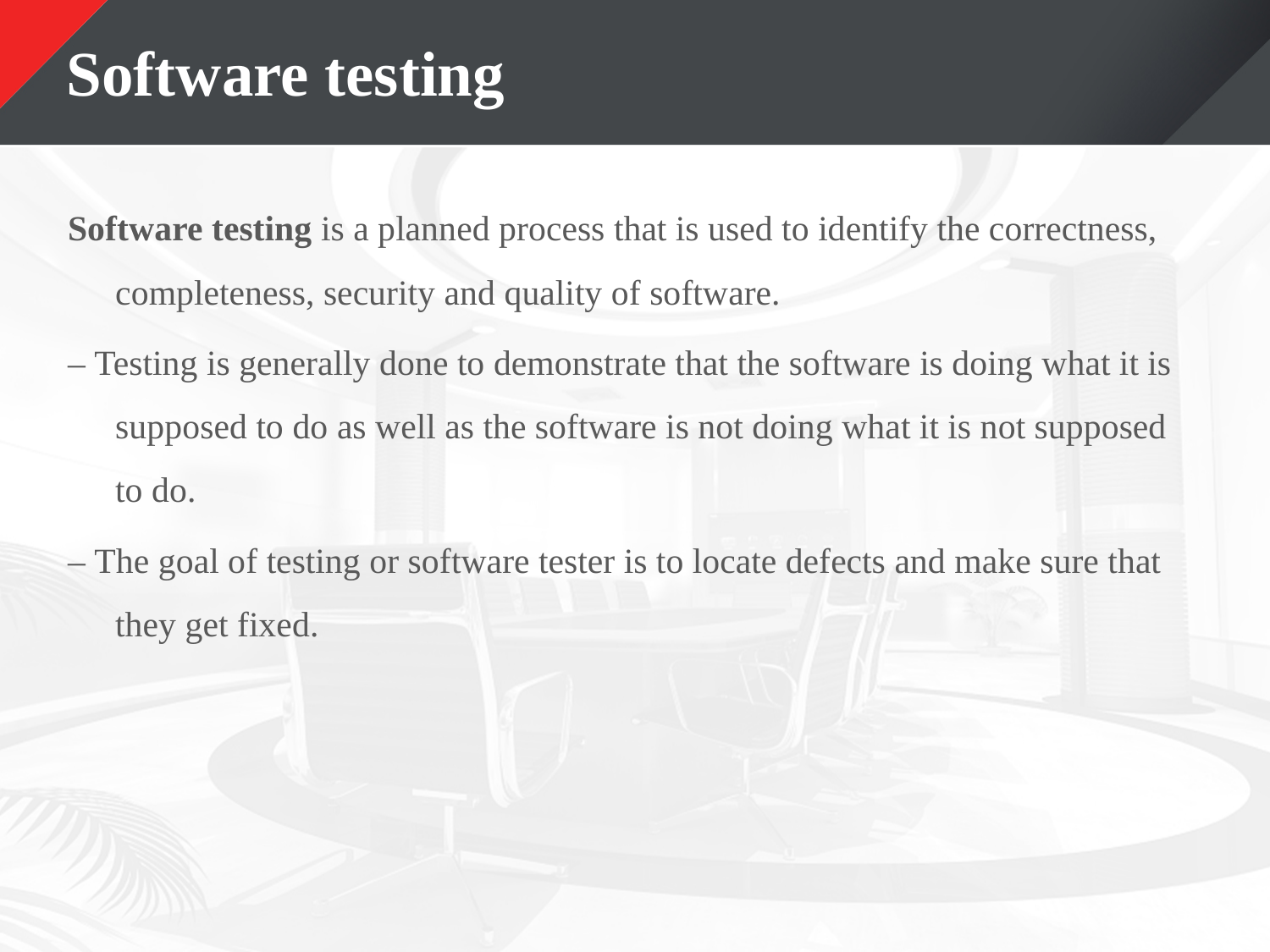

# Software testing
Software testing is a planned process that is used to identify the correctness, completeness, security and quality of software.
– Testing is generally done to demonstrate that the software is doing what it is supposed to do as well as the software is not doing what it is not supposed to do.
– The goal of testing or software tester is to locate defects and make sure that they get fixed.